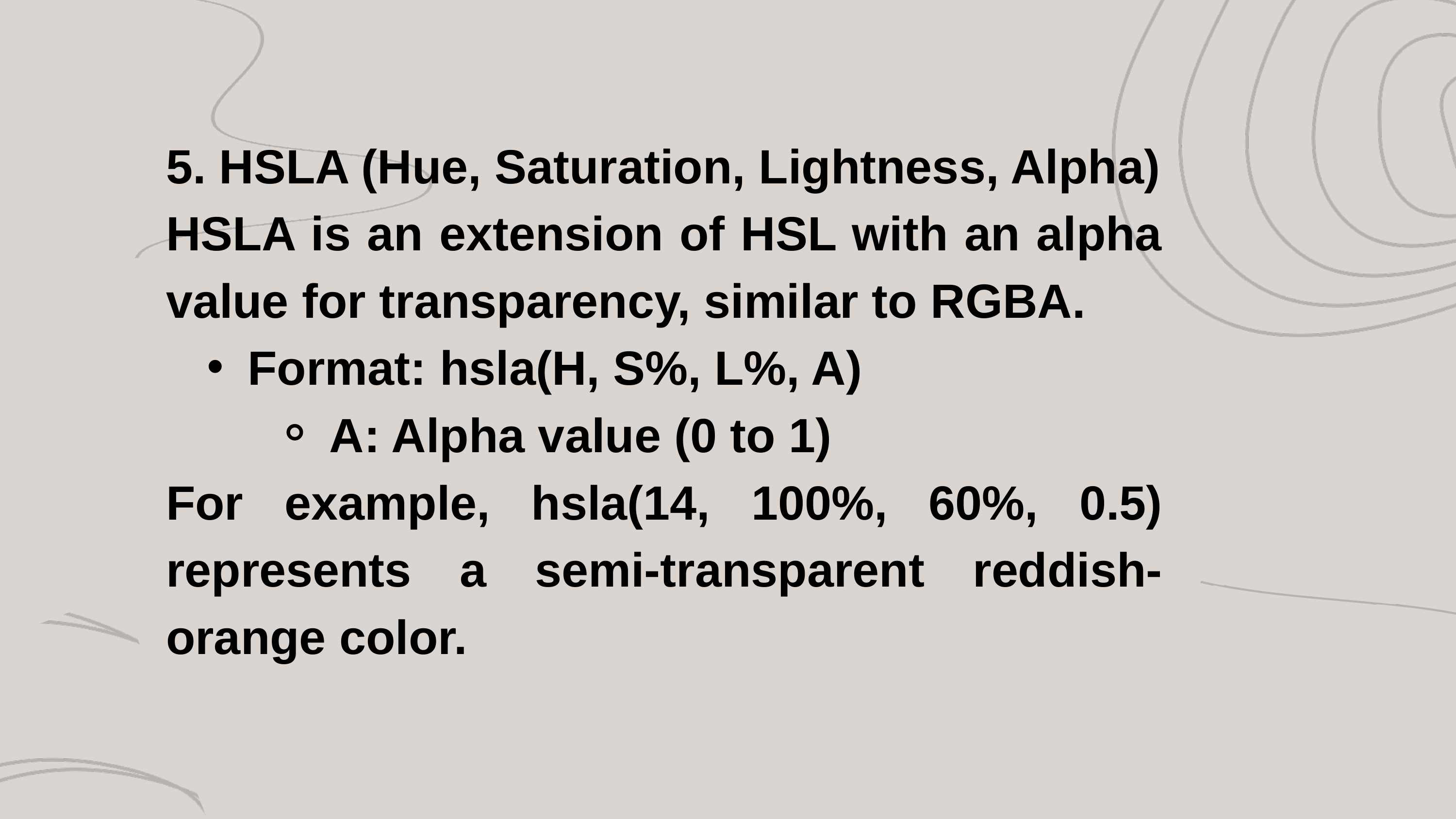

5. HSLA (Hue, Saturation, Lightness, Alpha)
HSLA is an extension of HSL with an alpha value for transparency, similar to RGBA.
Format: hsla(H, S%, L%, A)
A: Alpha value (0 to 1)
For example, hsla(14, 100%, 60%, 0.5) represents a semi-transparent reddish-orange color.